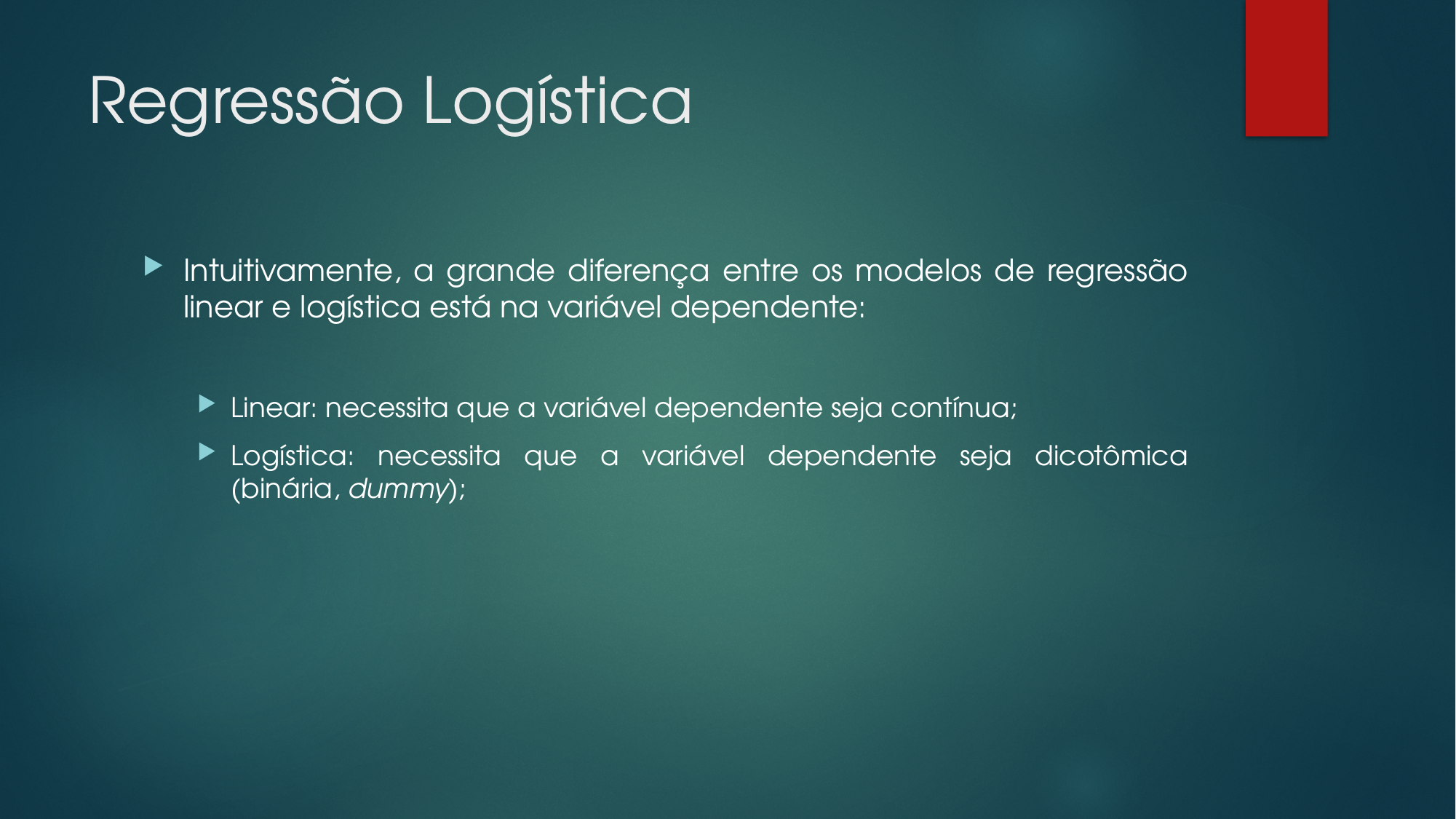

# Regressão Logística
Intuitivamente, a grande diferença entre os modelos de regressão linear e logística está na variável dependente:

Linear: necessita que a variável dependente seja contínua;
Logística: necessita que a variável dependente seja dicotômica (binária, dummy);